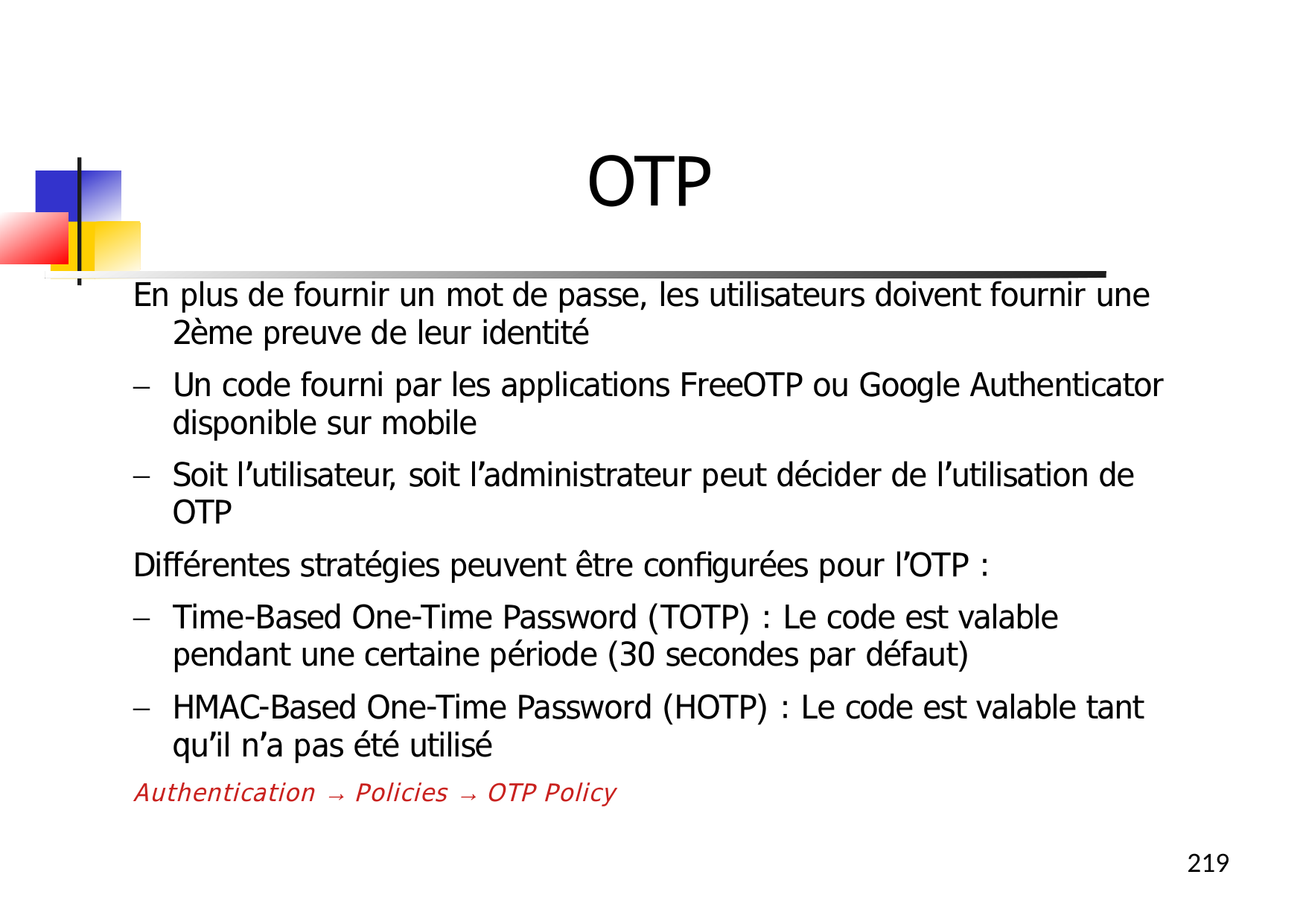

OTP
En plus de fournir un mot de passe, les utilisateurs doivent fournir une 2ème preuve de leur identité
Un code fourni par les applications FreeOTP ou Google Authenticator disponible sur mobile
Soit l’utilisateur, soit l’administrateur peut décider de l’utilisation de OTP
Différentes stratégies peuvent être configurées pour l’OTP :
Time-Based One-Time Password (TOTP) : Le code est valable pendant une certaine période (30 secondes par défaut)
HMAC-Based One-Time Password (HOTP) : Le code est valable tant qu’il n’a pas été utilisé
Authentication → Policies → OTP Policy